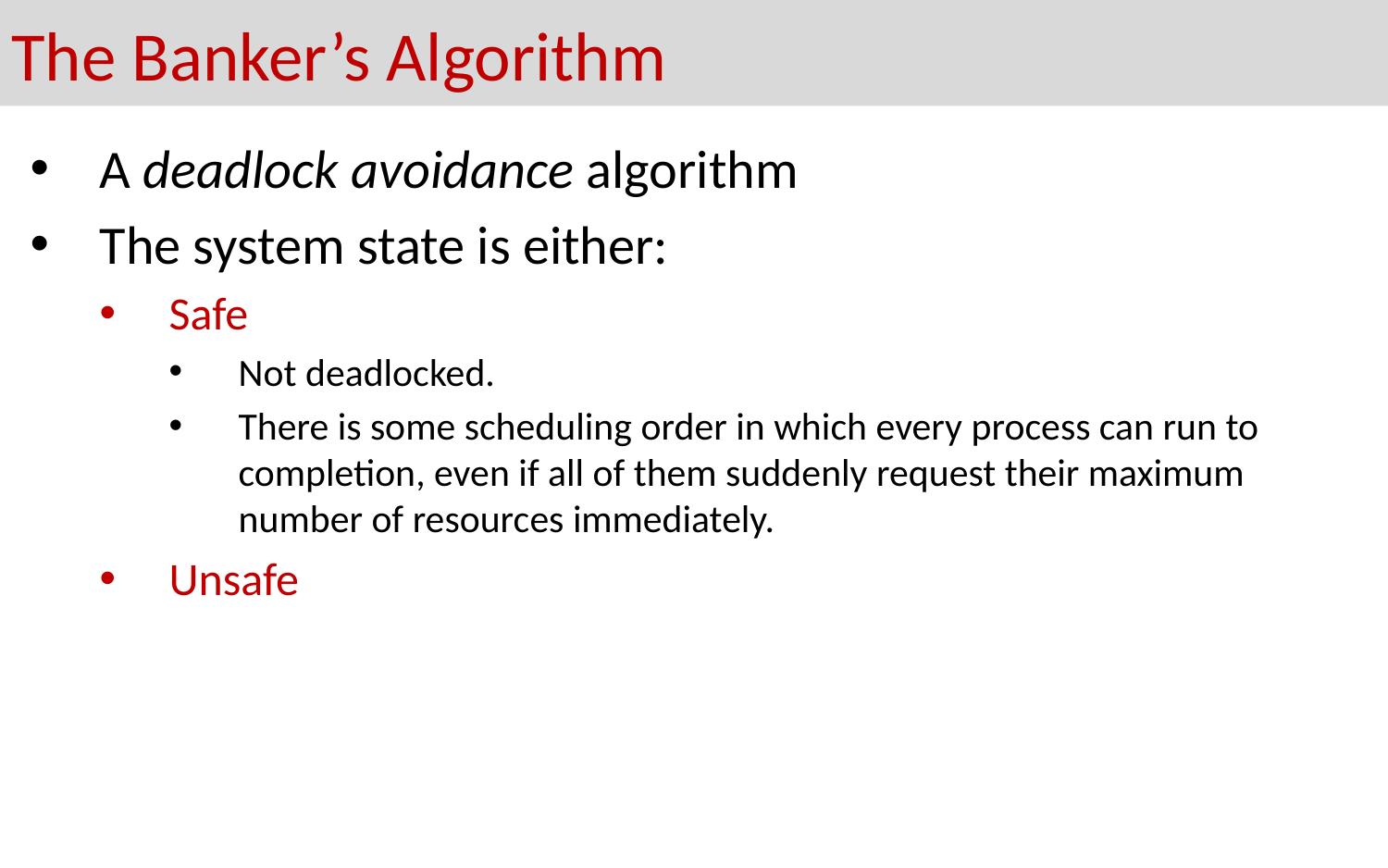

# The Banker’s Algorithm
A deadlock avoidance algorithm
The system state is either:
Safe
Not deadlocked.
There is some scheduling order in which every process can run to completion, even if all of them suddenly request their maximum number of resources immediately.
Unsafe